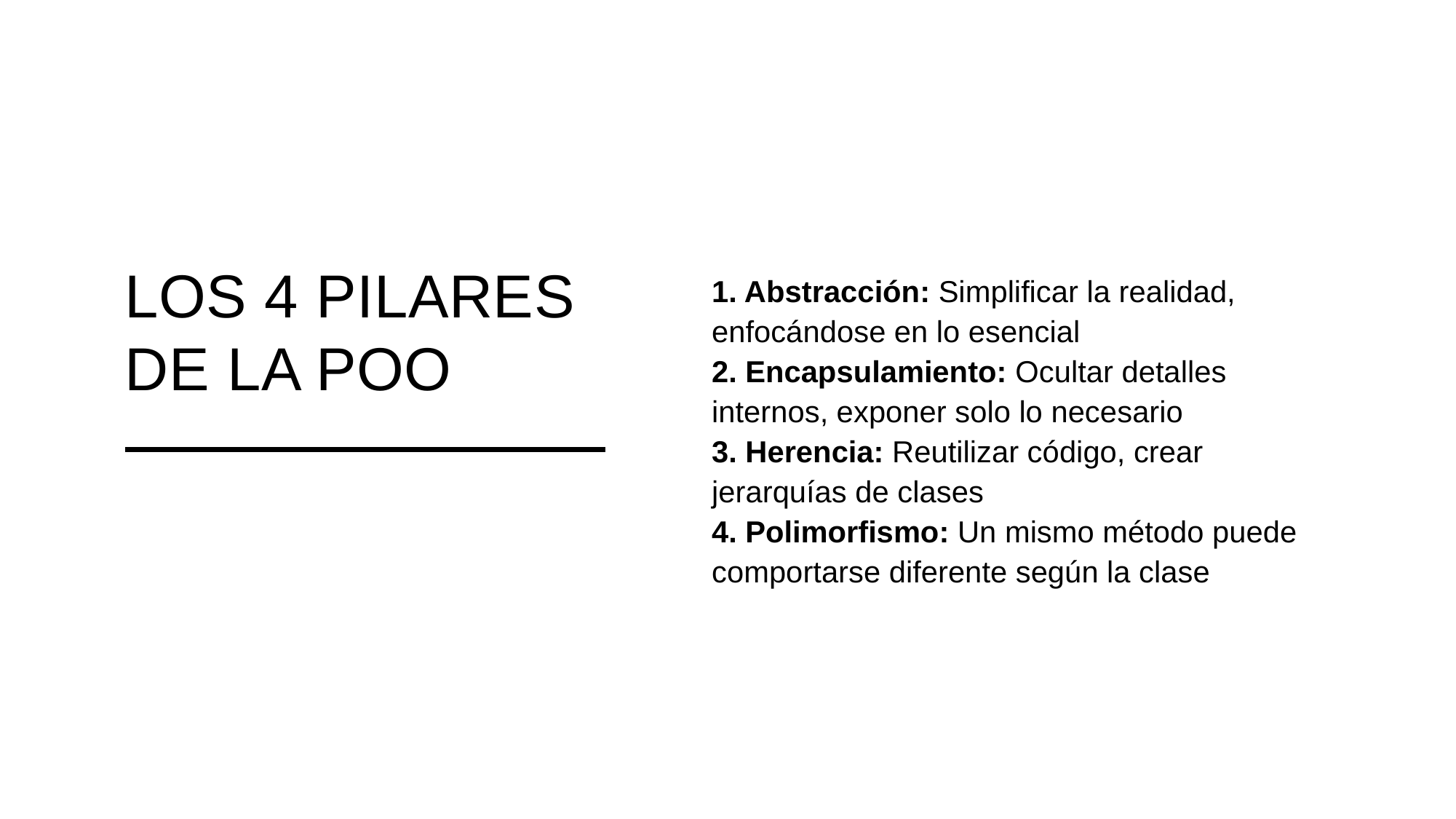

# Los 4 Pilares de la POO
1. Abstracción: Simplificar la realidad, enfocándose en lo esencial
2. Encapsulamiento: Ocultar detalles internos, exponer solo lo necesario
3. Herencia: Reutilizar código, crear jerarquías de clases
4. Polimorfismo: Un mismo método puede comportarse diferente según la clase